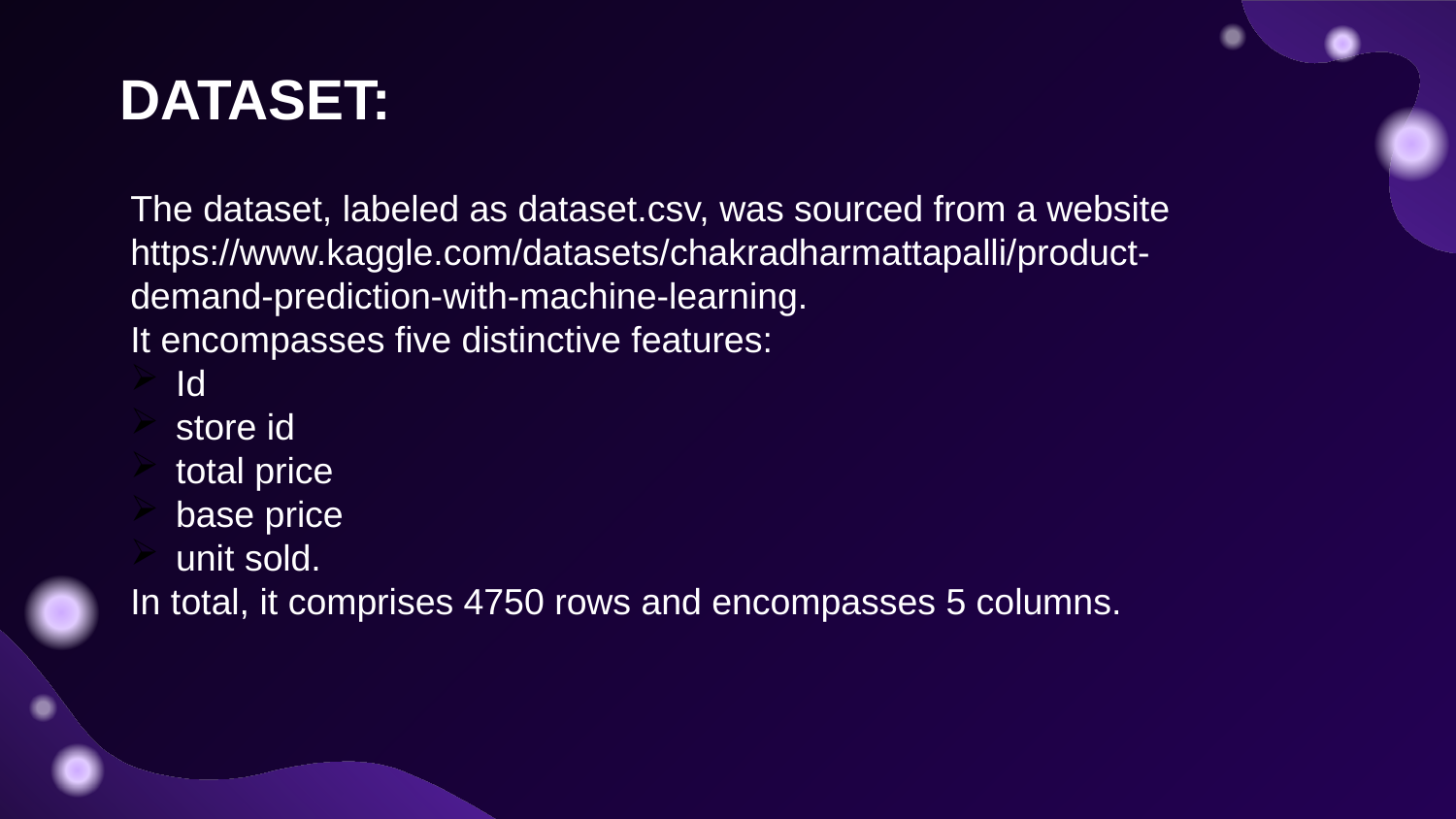

DATASET:
The dataset, labeled as dataset.csv, was sourced from a website https://www.kaggle.com/datasets/chakradharmattapalli/product-demand-prediction-with-machine-learning.
It encompasses five distinctive features:
Id
store id
total price
base price
unit sold.
In total, it comprises 4750 rows and encompasses 5 columns.